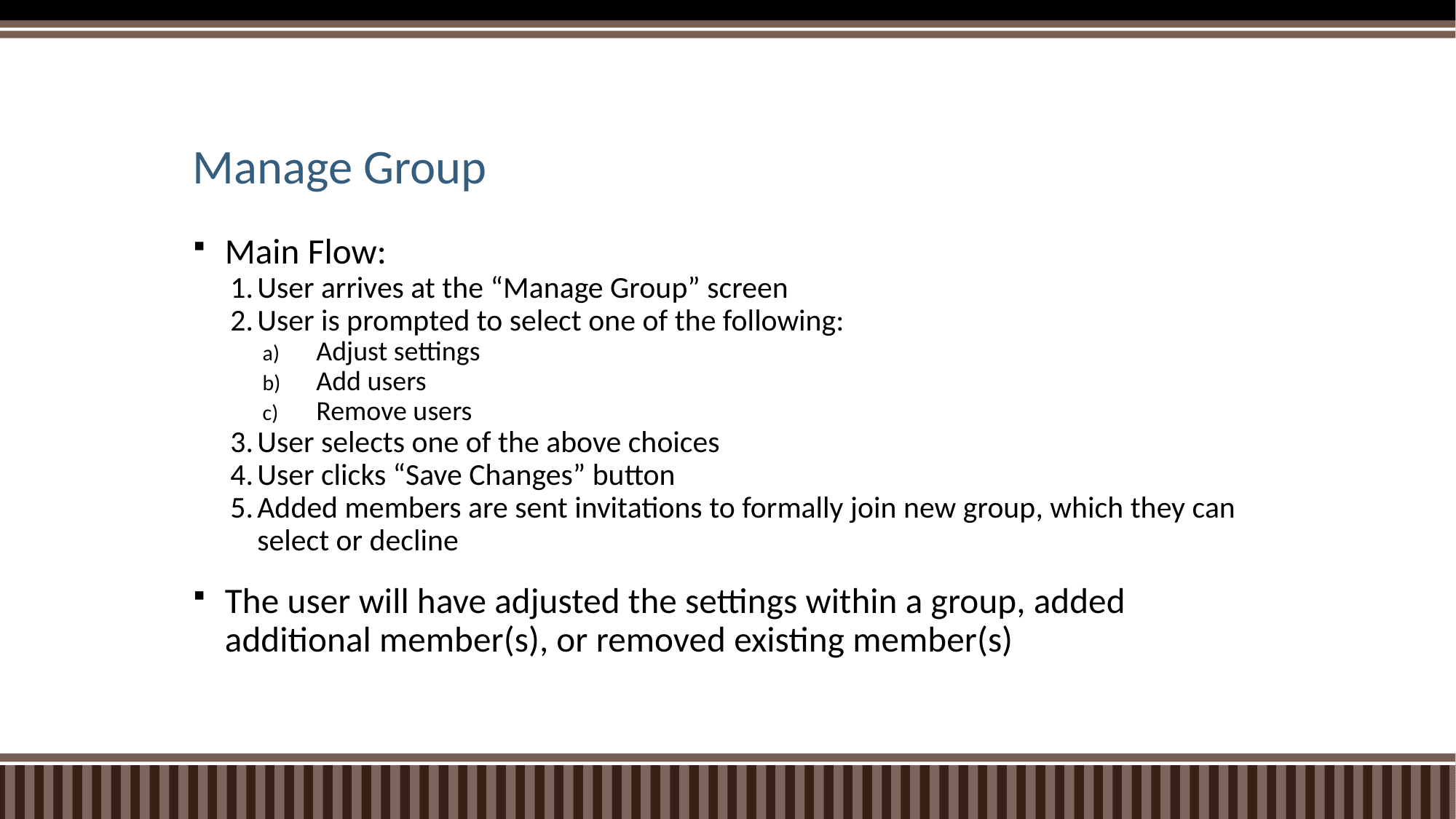

# Manage Group
Main Flow:
User arrives at the “Manage Group” screen
User is prompted to select one of the following:
Adjust settings
Add users
Remove users
User selects one of the above choices
User clicks “Save Changes” button
Added members are sent invitations to formally join new group, which they can select or decline
The user will have adjusted the settings within a group, added additional member(s), or removed existing member(s)